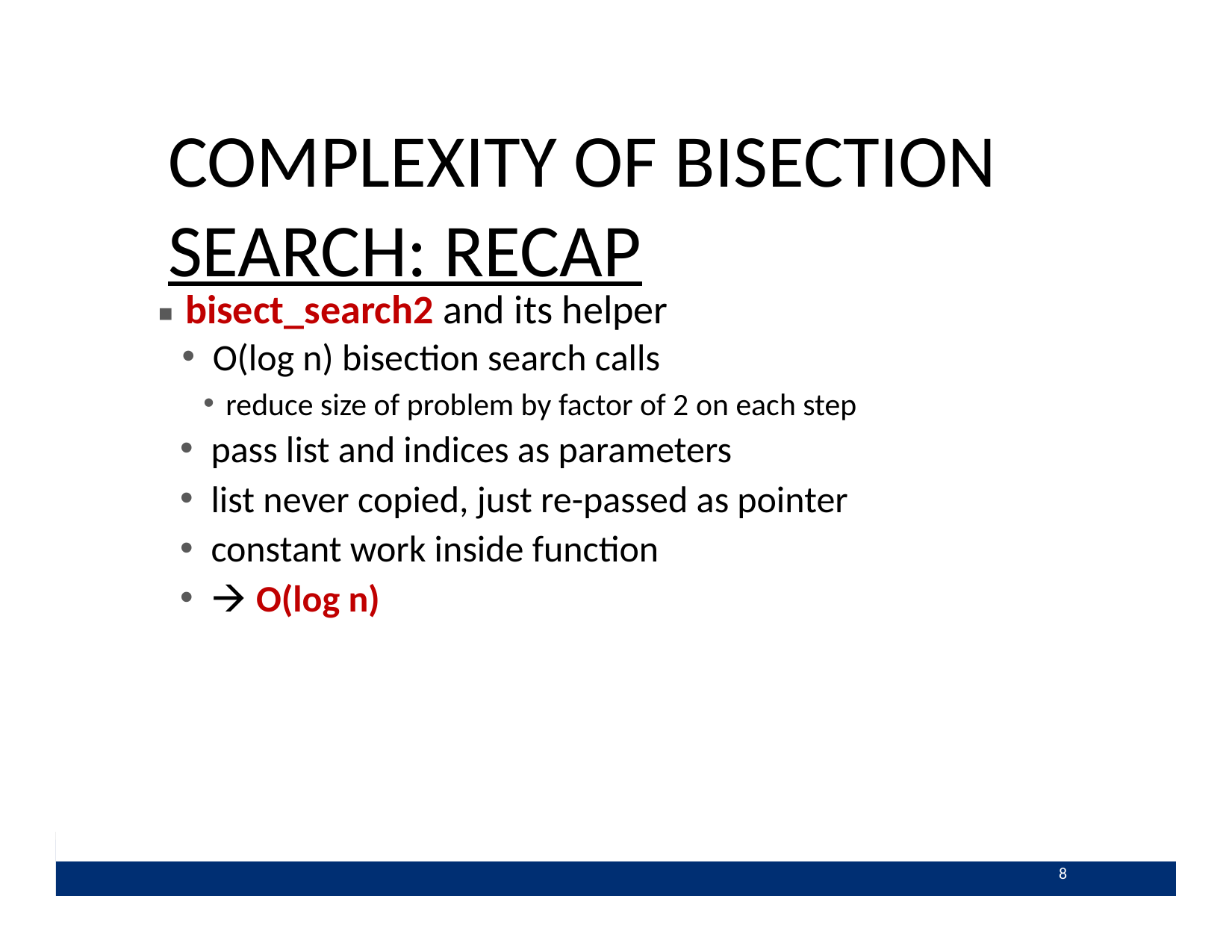

# COMPLEXITY OF BISECTION  SEARCH: RECAP
bisect_search2 and its helper
O(log n) bisection search calls
reduce size of problem by factor of 2 on each step
pass list and indices as parameters
list never copied, just re-passed as pointer
constant work inside function
🡪 O(log n)
8